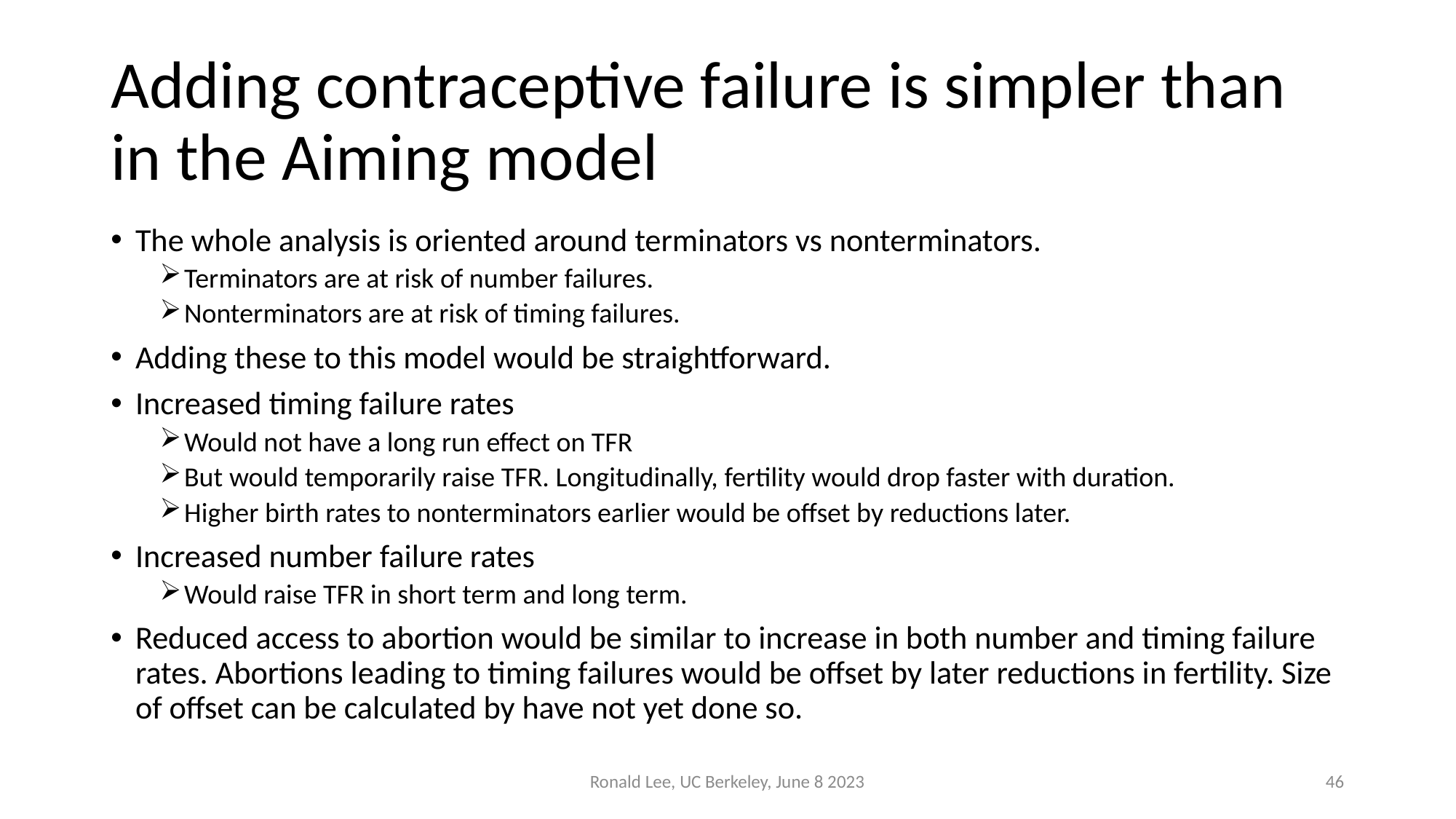

# Adding contraceptive failure is simpler than in the Aiming model
The whole analysis is oriented around terminators vs nonterminators.
Terminators are at risk of number failures.
Nonterminators are at risk of timing failures.
Adding these to this model would be straightforward.
Increased timing failure rates
Would not have a long run effect on TFR
But would temporarily raise TFR. Longitudinally, fertility would drop faster with duration.
Higher birth rates to nonterminators earlier would be offset by reductions later.
Increased number failure rates
Would raise TFR in short term and long term.
Reduced access to abortion would be similar to increase in both number and timing failure rates. Abortions leading to timing failures would be offset by later reductions in fertility. Size of offset can be calculated by have not yet done so.
Ronald Lee, UC Berkeley, June 8 2023
46